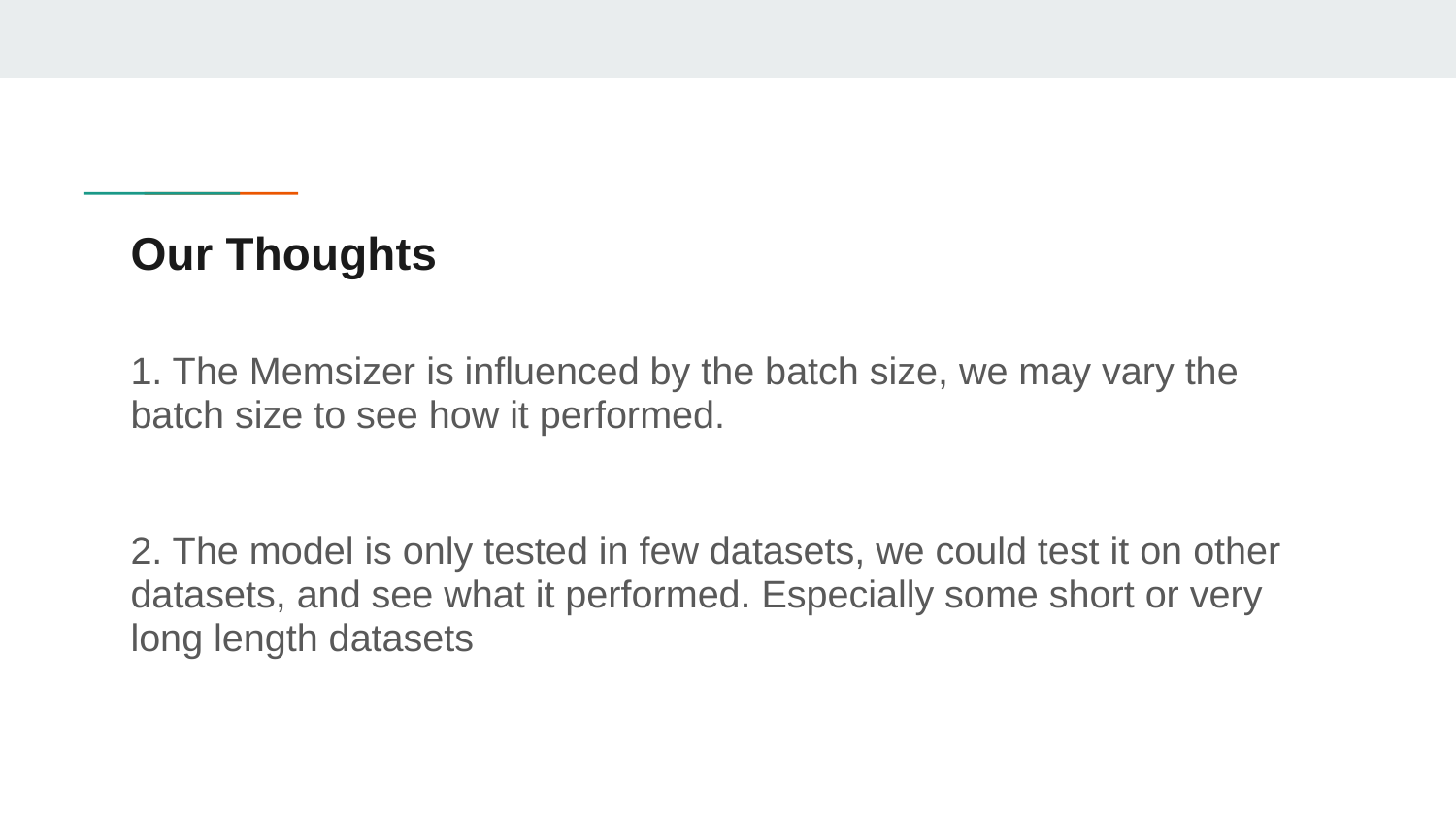

# Our Thoughts
1. The Memsizer is influenced by the batch size, we may vary the batch size to see how it performed.

2. The model is only tested in few datasets, we could test it on other datasets, and see what it performed. Especially some short or very long length datasets